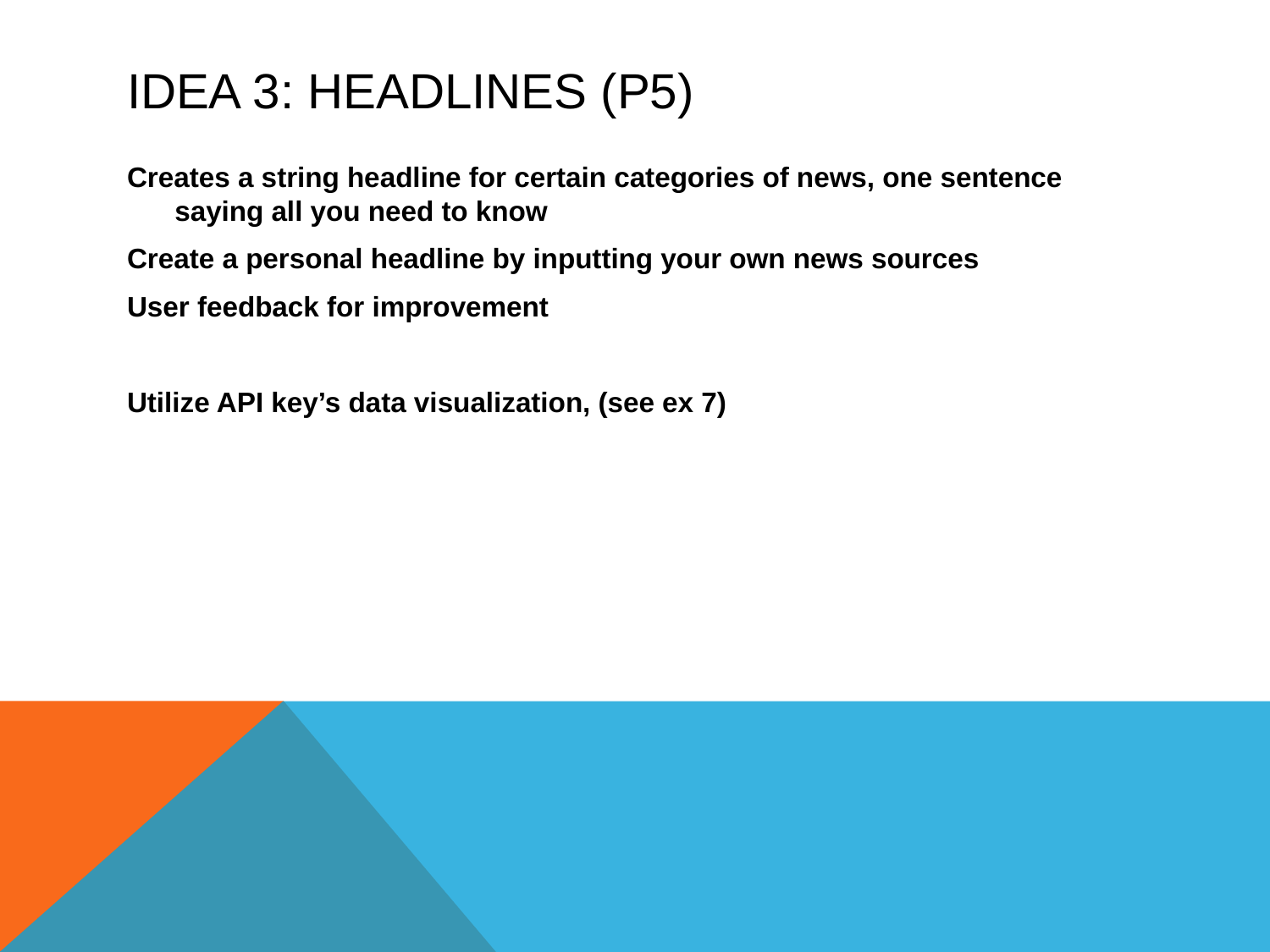

# IDEA 3: HEADLINES (P5)
Creates a string headline for certain categories of news, one sentence saying all you need to know
Create a personal headline by inputting your own news sources
User feedback for improvement

Utilize API key’s data visualization, (see ex 7)